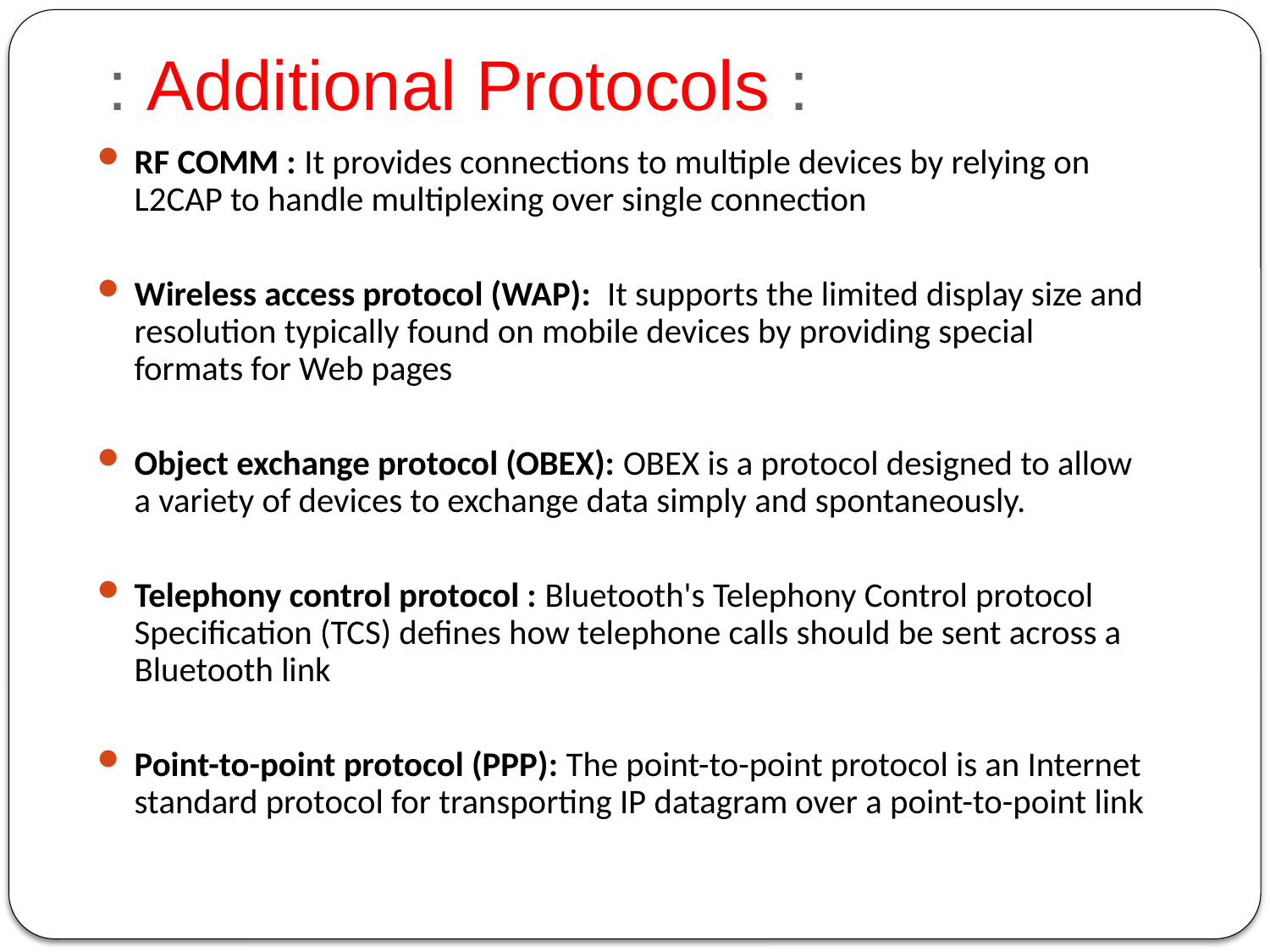

# : Additional Protocols :
RF COMM : It provides connections to multiple devices by relying on L2CAP to handle multiplexing over single connection

Wireless access protocol (WAP):  It supports the limited display size and resolution typically found on mobile devices by providing special formats for Web pages

Object exchange protocol (OBEX): OBEX is a protocol designed to allow a variety of devices to exchange data simply and spontaneously.

Telephony control protocol : Bluetooth's Telephony Control protocol Specification (TCS) defines how telephone calls should be sent across a Bluetooth link

Point-to-point protocol (PPP): The point-to-point protocol is an Internet standard protocol for transporting IP datagram over a point-to-point link